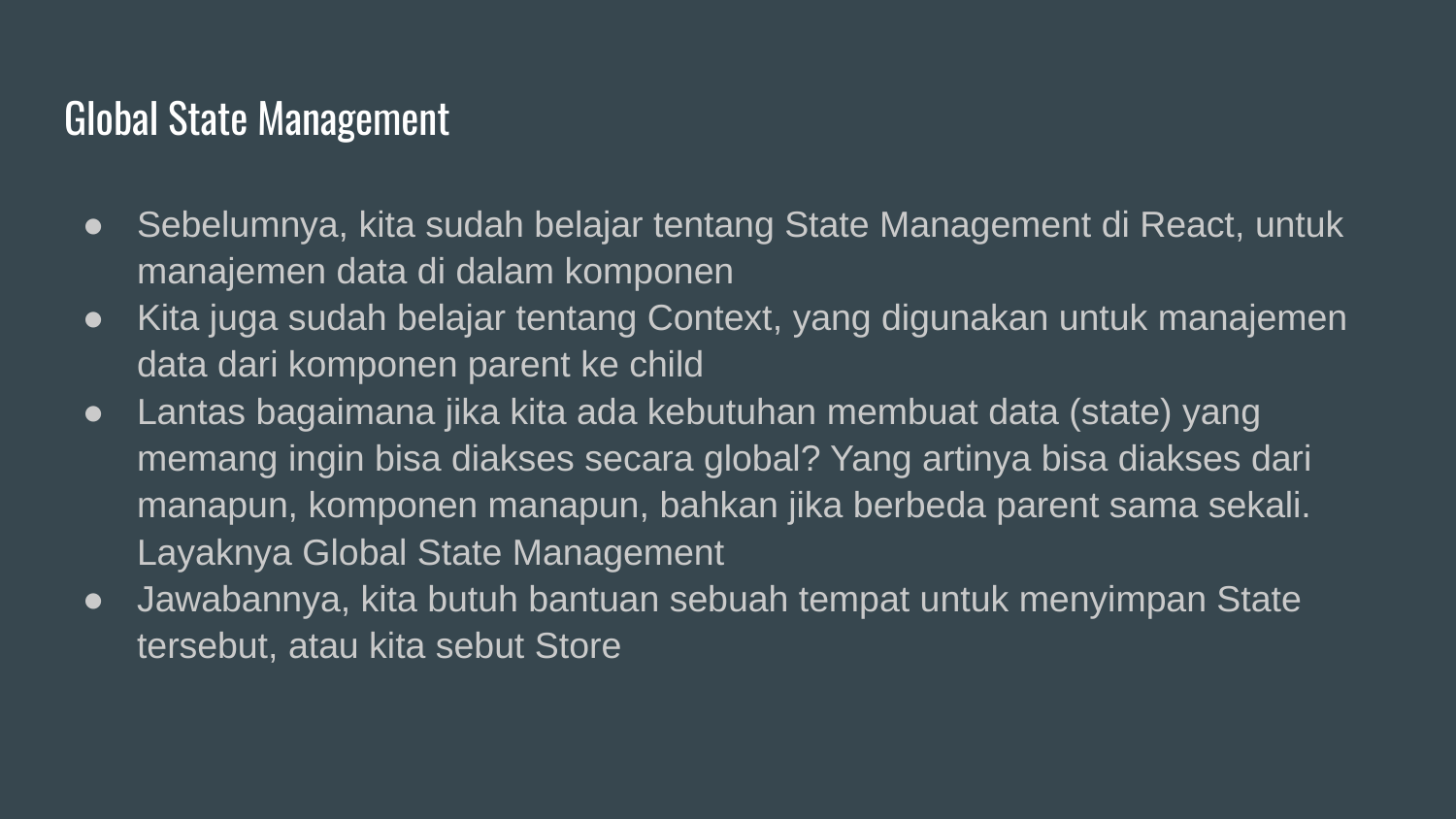

# Global State Management
Sebelumnya, kita sudah belajar tentang State Management di React, untuk manajemen data di dalam komponen
Kita juga sudah belajar tentang Context, yang digunakan untuk manajemen data dari komponen parent ke child
Lantas bagaimana jika kita ada kebutuhan membuat data (state) yang memang ingin bisa diakses secara global? Yang artinya bisa diakses dari manapun, komponen manapun, bahkan jika berbeda parent sama sekali. Layaknya Global State Management
Jawabannya, kita butuh bantuan sebuah tempat untuk menyimpan State tersebut, atau kita sebut Store